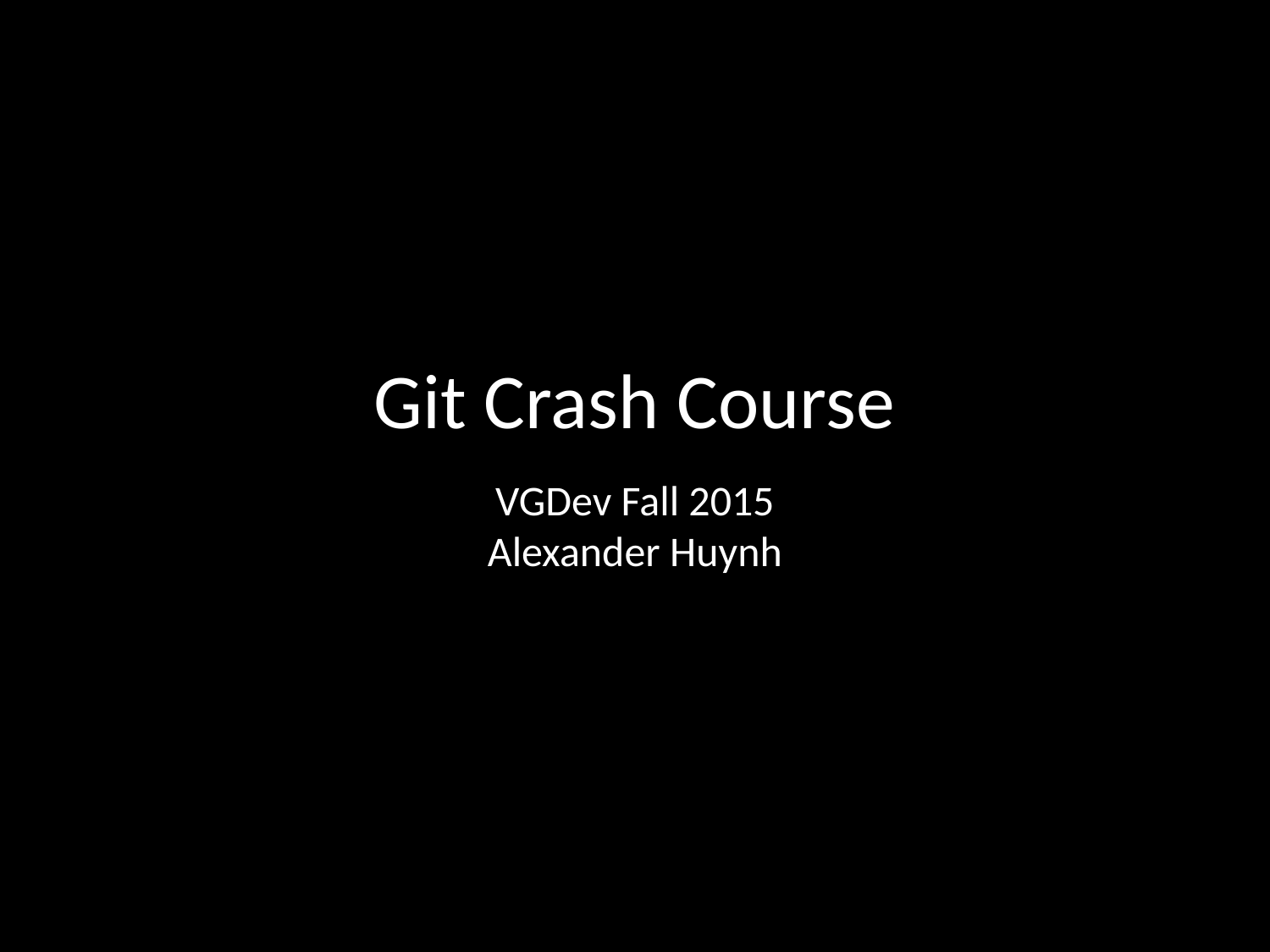

# Git Crash Course
VGDev Fall 2015
Alexander Huynh